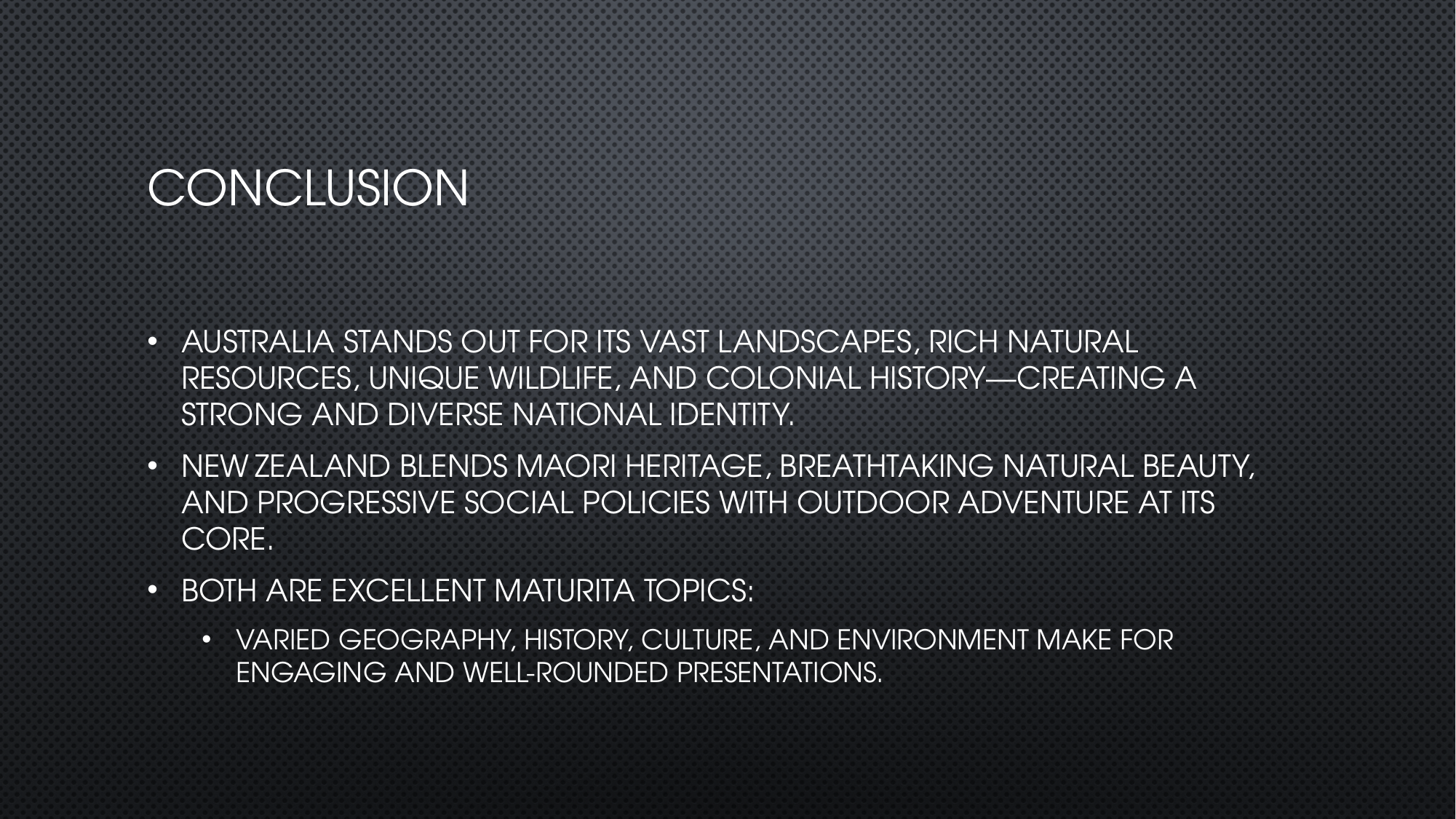

# Conclusion
Australia stands out for its vast landscapes, rich natural resources, unique wildlife, and colonial history—creating a strong and diverse national identity.
New Zealand blends Maori heritage, breathtaking natural beauty, and progressive social policies with outdoor adventure at its core.
Both are excellent Maturita topics:
varied geography, history, culture, and environment make for engaging and well-rounded presentations.